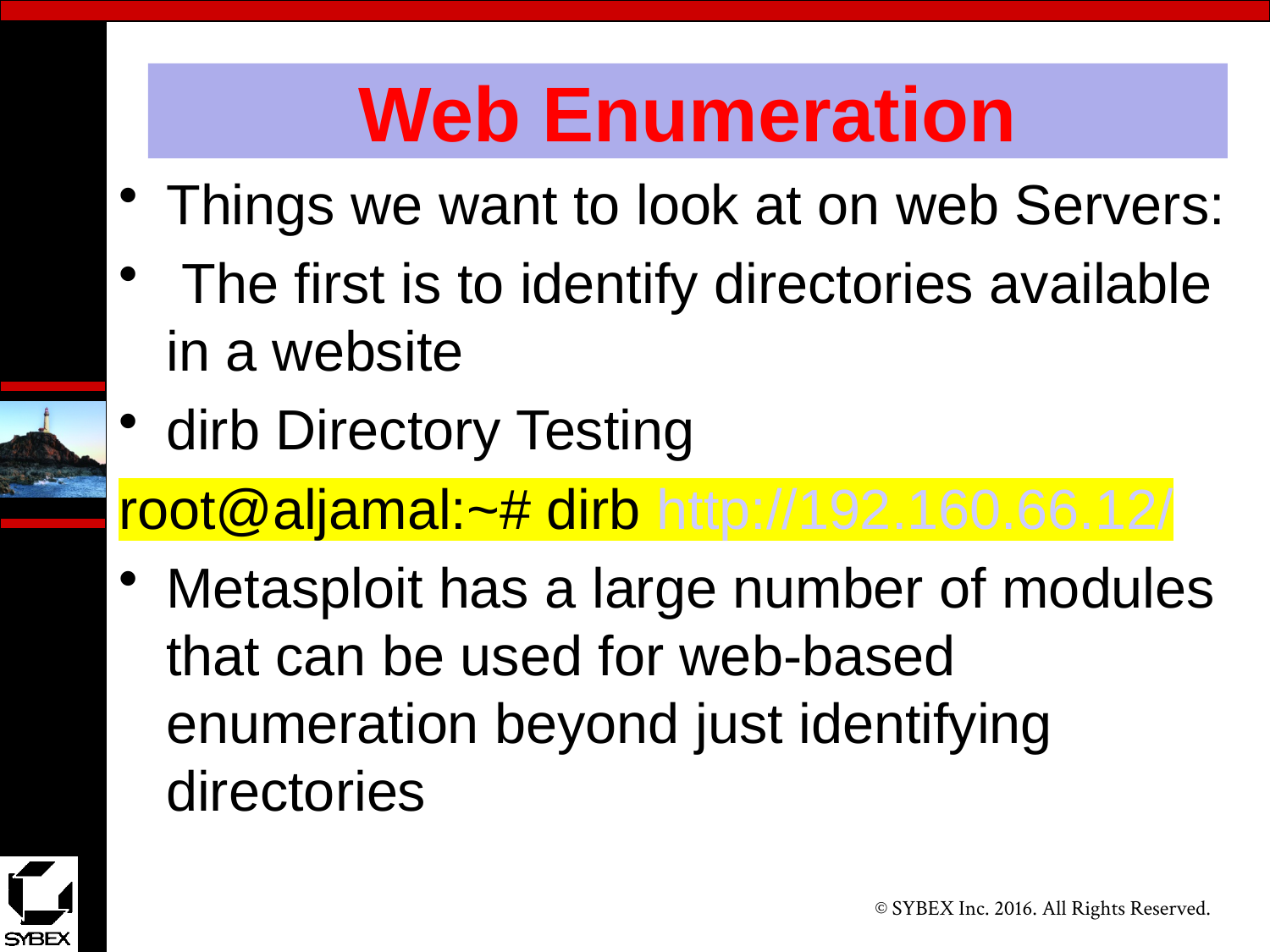

# Web Enumeration
Things we want to look at on web Servers:
 The first is to identify directories available in a website
dirb Directory Testing
root@aljamal:~# dirb http://192.160.66.12/
Metasploit has a large number of modules that can be used for web-based enumeration beyond just identifying directories